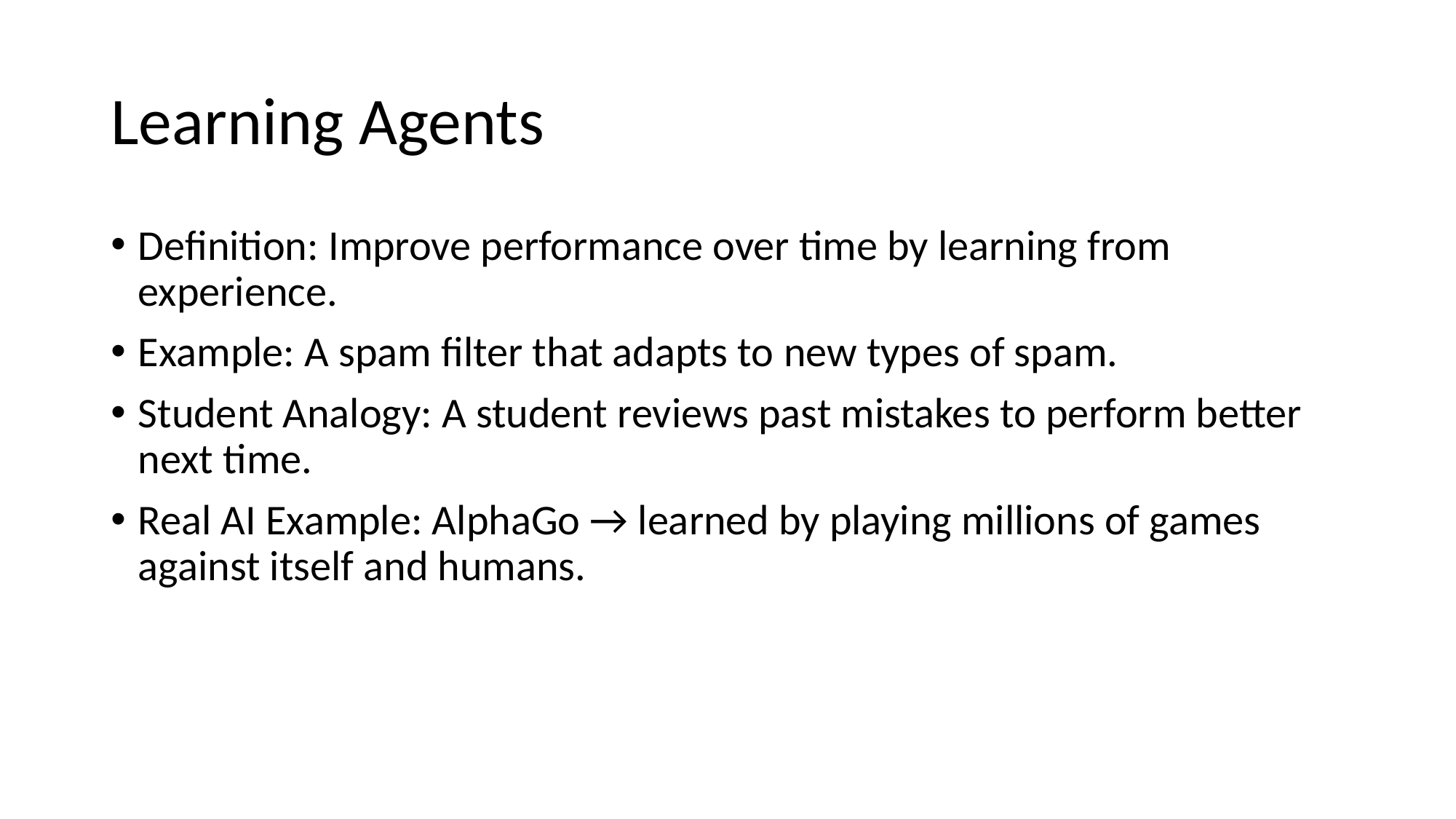

# Learning Agents
Definition: Improve performance over time by learning from experience.
Example: A spam filter that adapts to new types of spam.
Student Analogy: A student reviews past mistakes to perform better next time.
Real AI Example: AlphaGo → learned by playing millions of games against itself and humans.